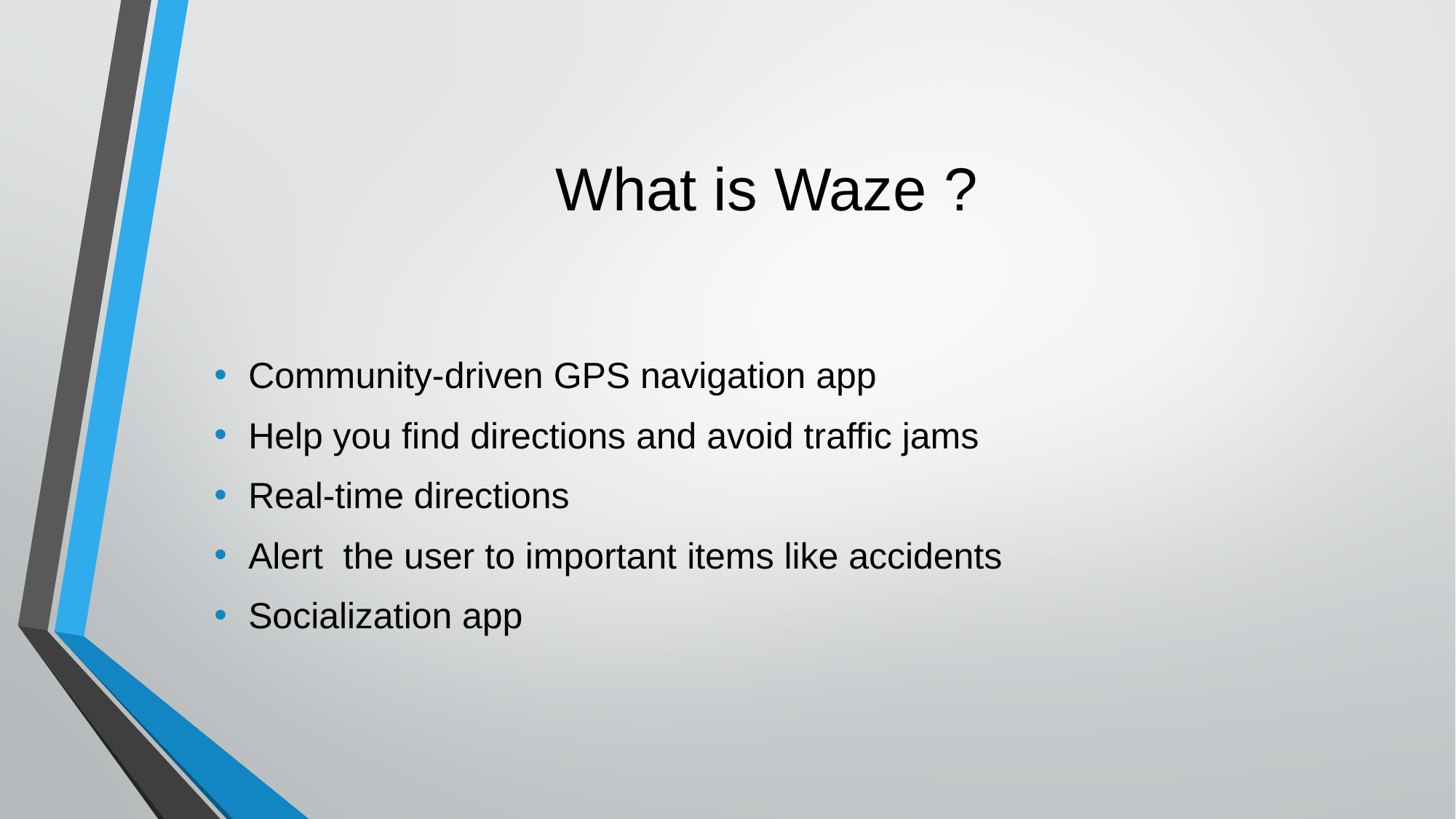

# What is Waze ?
Community-driven GPS navigation app
Help you find directions and avoid traffic jams
Real-time directions
Alert  the user to important items like accidents
Socialization app